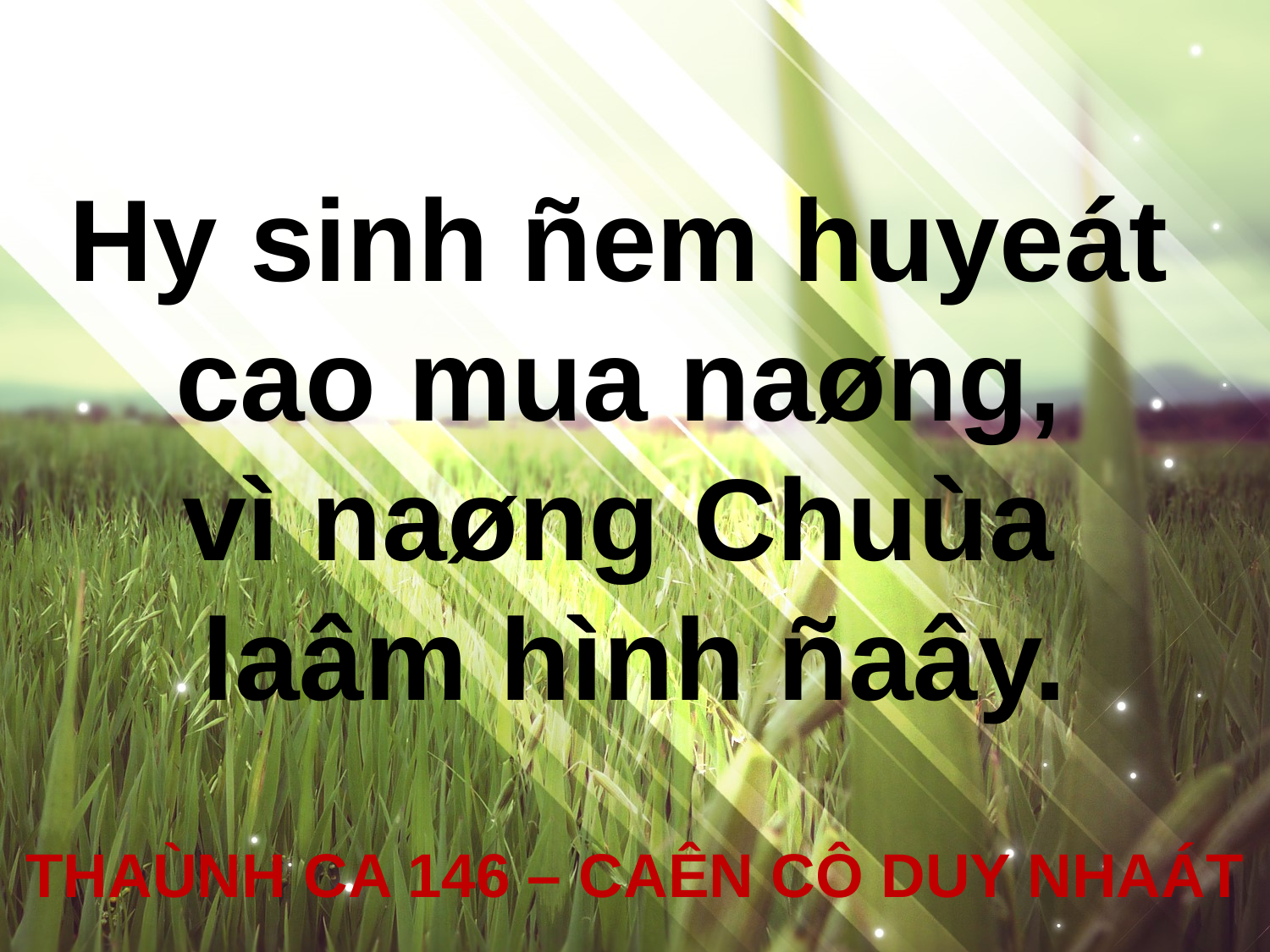

Hy sinh ñem huyeát
cao mua naøng,
vì naøng Chuùa
laâm hình ñaây.
THAÙNH CA 146 – CAÊN CÔ DUY NHAÁT